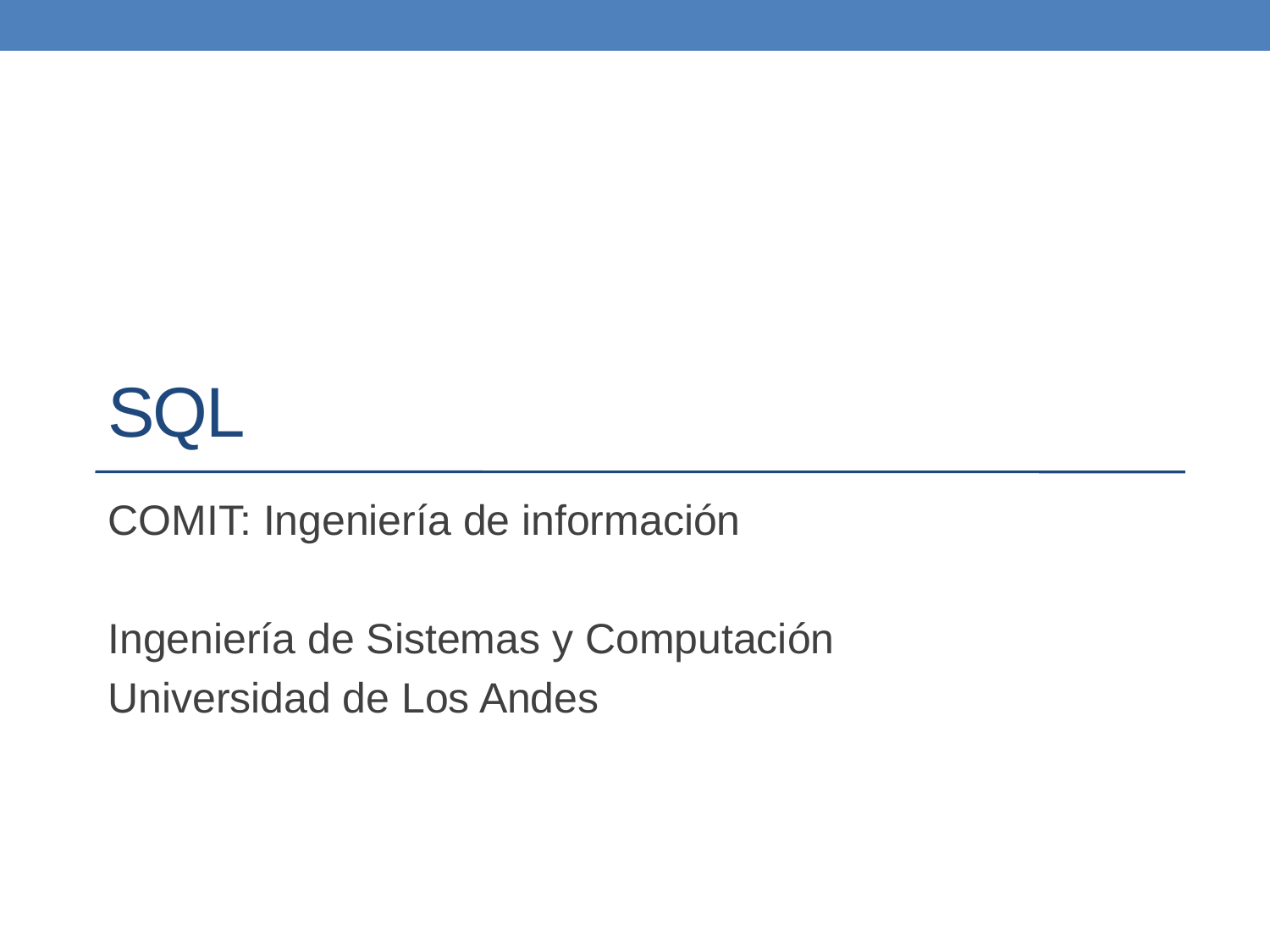

# SQL
COMIT: Ingeniería de información

Ingeniería de Sistemas y Computación
Universidad de Los Andes